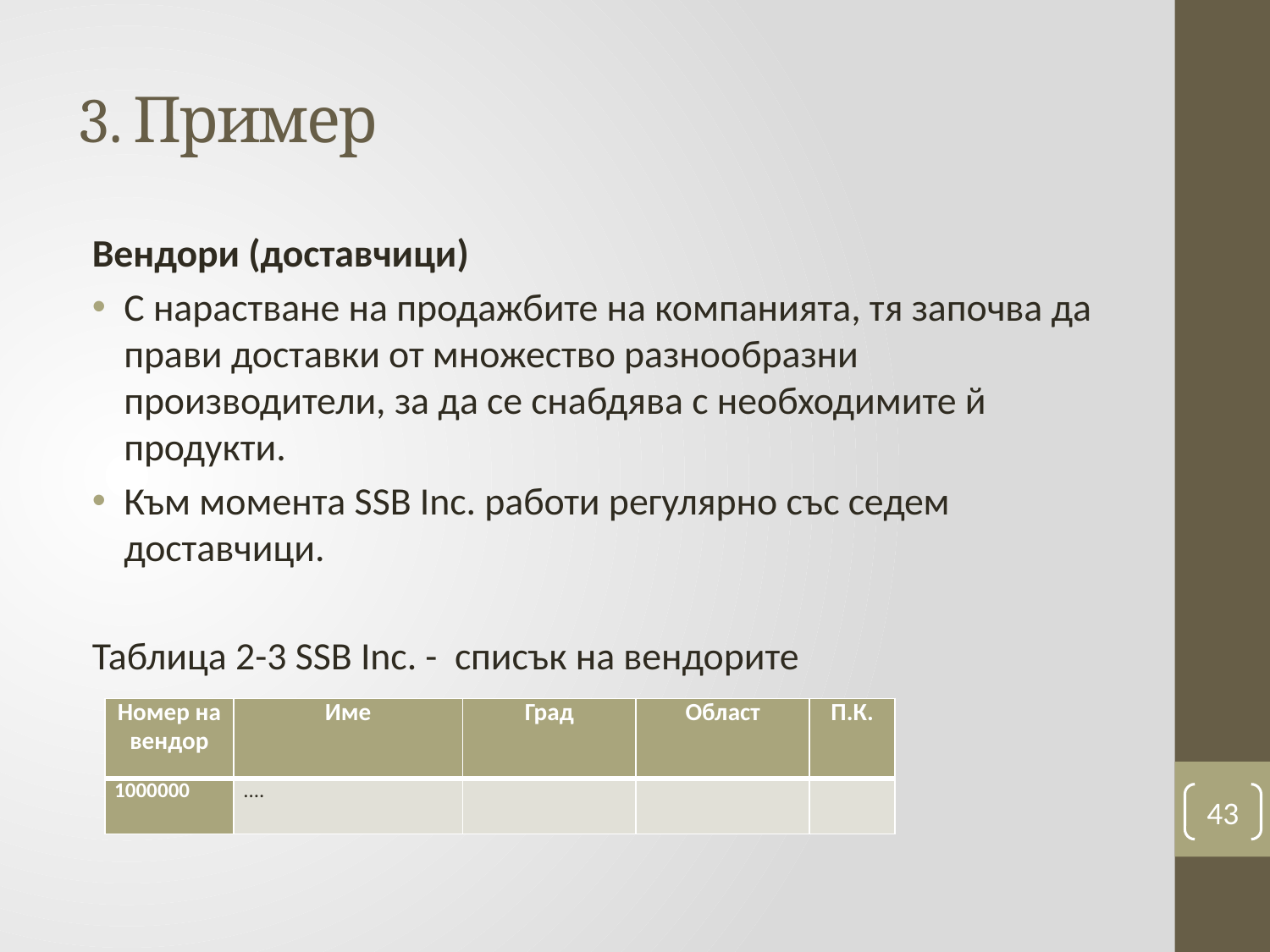

# 3. Пример
Вендори (доставчици)
С нарастване на продажбите на компанията, тя започва да прави доставки от множество разнообразни производители, за да се снабдява с необходимите й продукти.
Към момента SSB Inc. работи регулярно със седем доставчици.

Таблица 2-3 SSB Inc. -  списък на вендорите

| Номер на вендор | Име | Град | Област | П.К. |
| --- | --- | --- | --- | --- |
| 1000000 | .... |  |  |  |
43